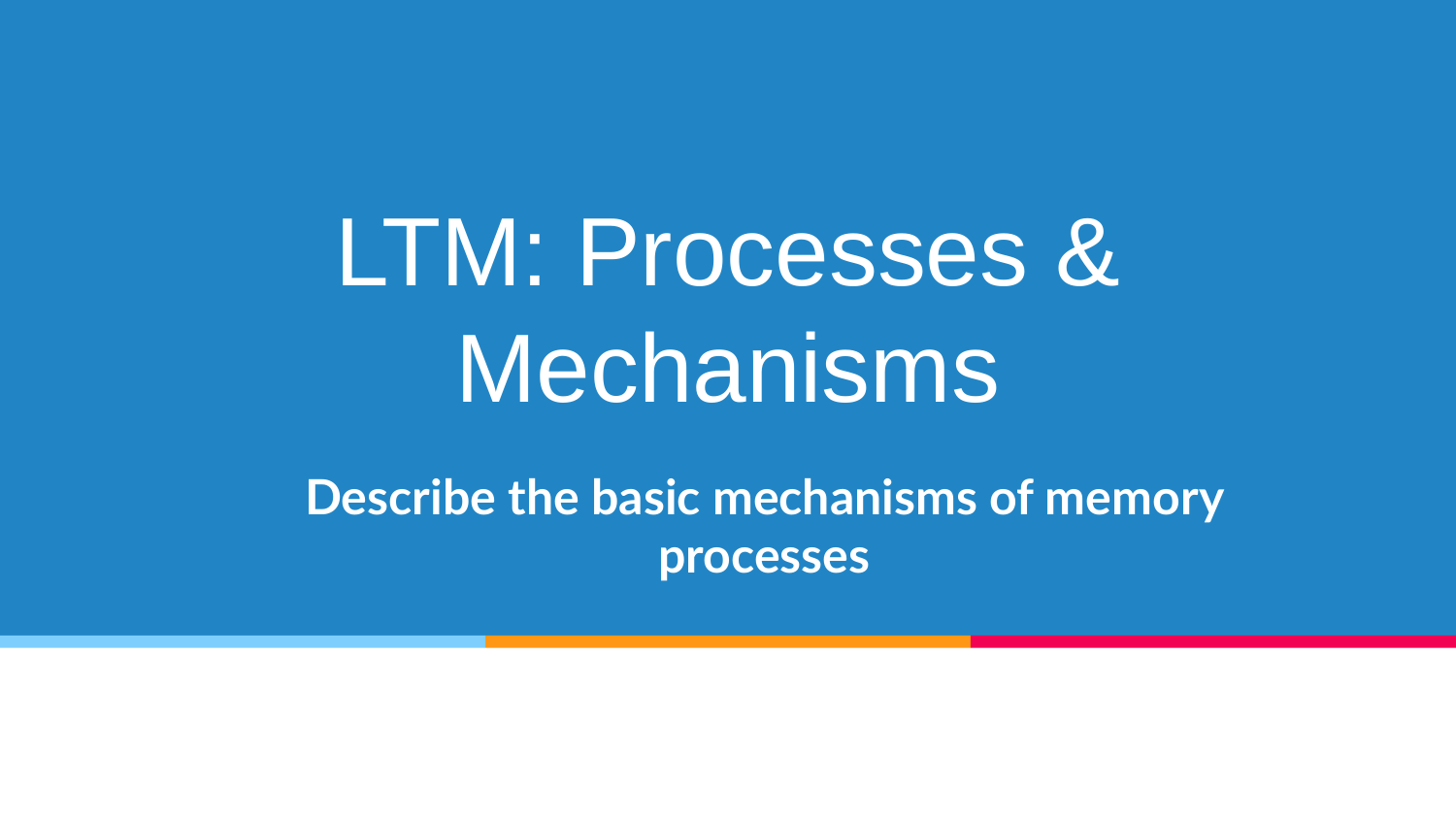

# LTM: Processes & Mechanisms
Describe the basic mechanisms of memory processes